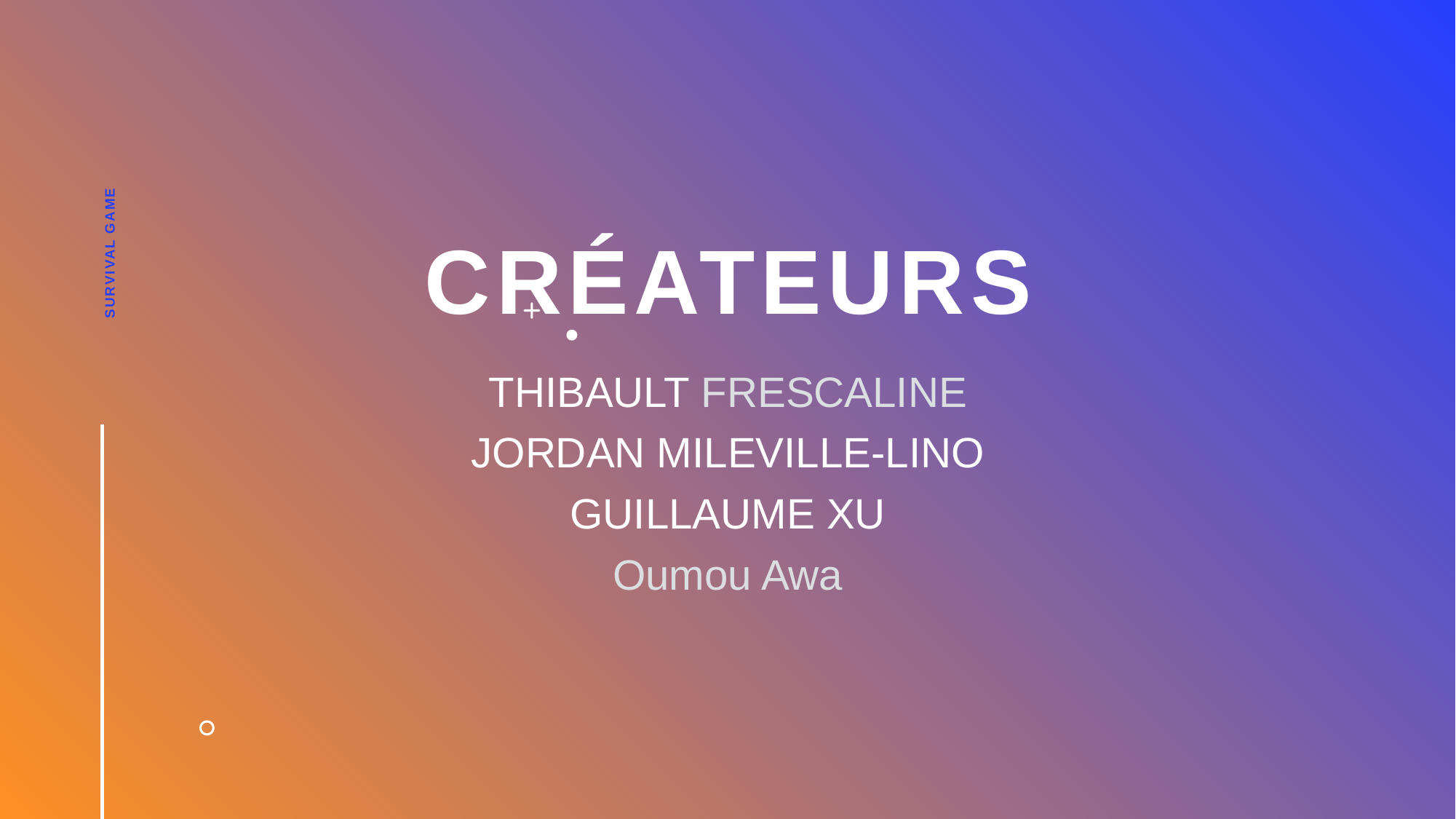

# CréateurS

SURVIVAL GAME

THIBAULT FRESCALINE
JORDAN MILEVILLE-LINO
GUILLAUME XU
Oumou Awa